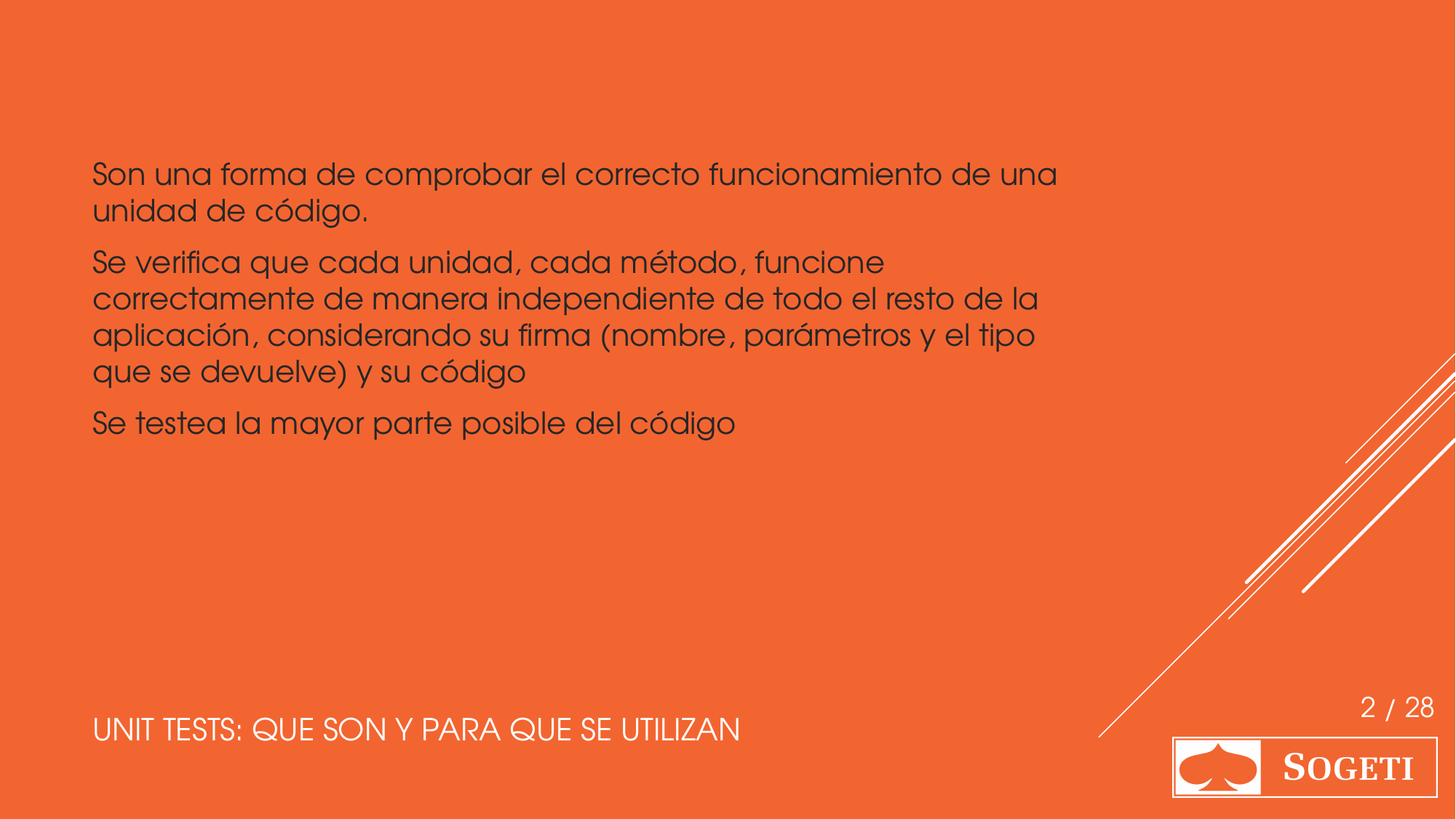

Son una forma de comprobar el correcto funcionamiento de una unidad de código.
Se verifica que cada unidad, cada método, funcione correctamente de manera independiente de todo el resto de la aplicación, considerando su firma (nombre, parámetros y el tipo que se devuelve) y su código
Se testea la mayor parte posible del código
# Unit tests: Que son y para que se utilizan